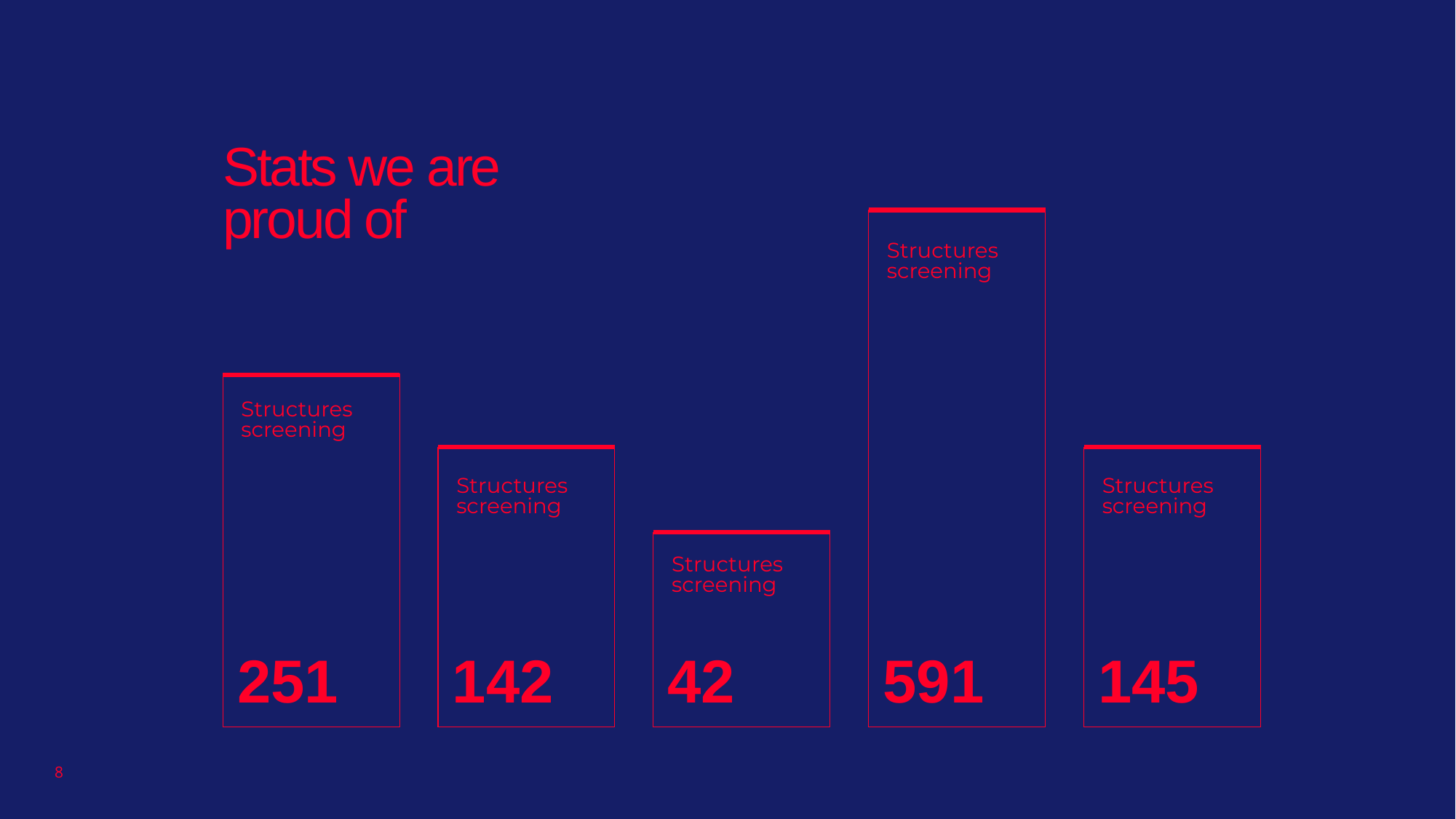

# Stats we are proud of

Structures
screening

Structures
screening

Structures
screening
Structures
screening

Structures
screening
251
142
42
591
145
8